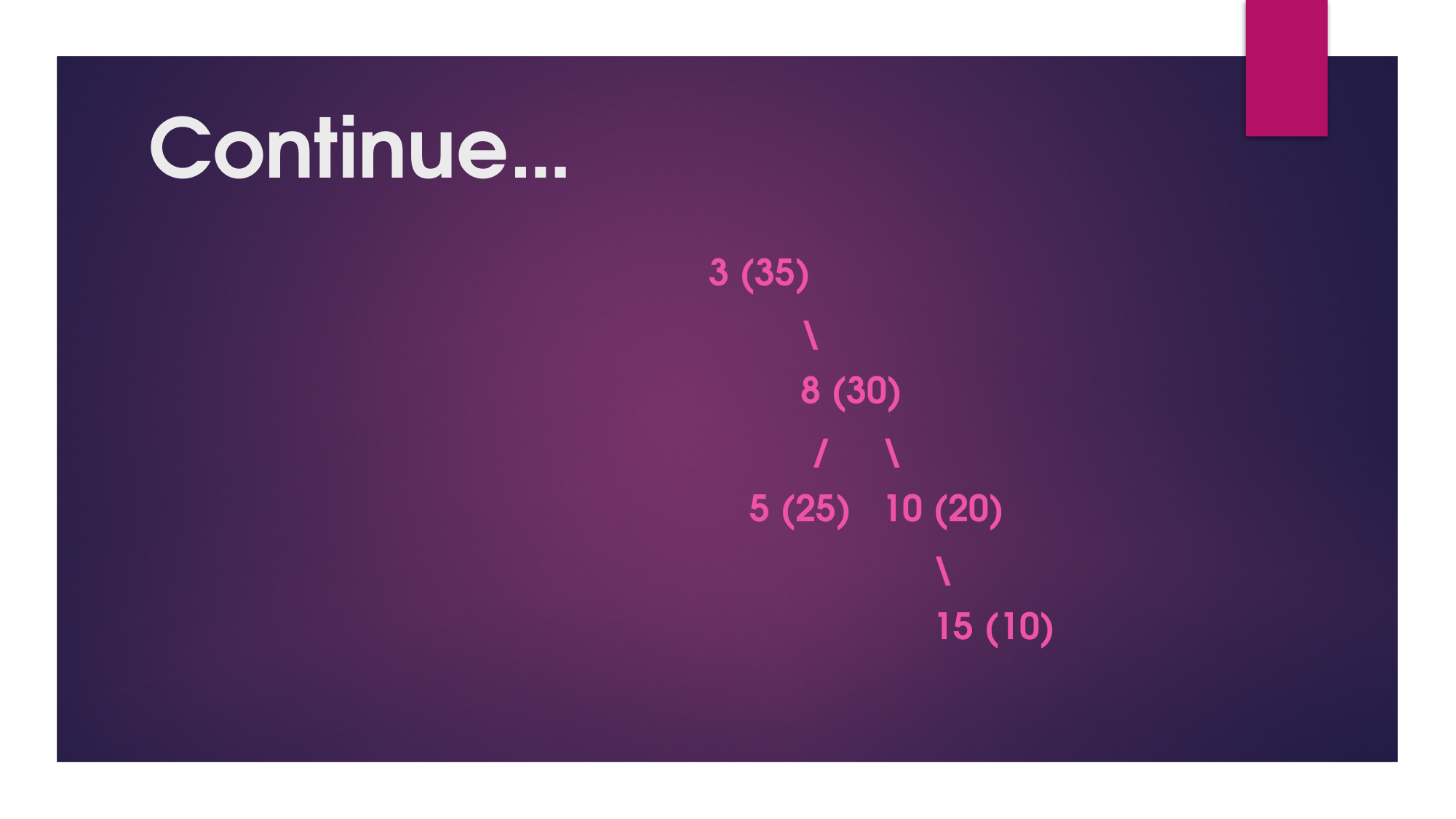

# Continue…
                                                       3 (35)
                                                                \
                                                                8 (30)
                                                                 /     \
                                                           5 (25)   10 (20)
                                                                             \
                                                                             15 (10)